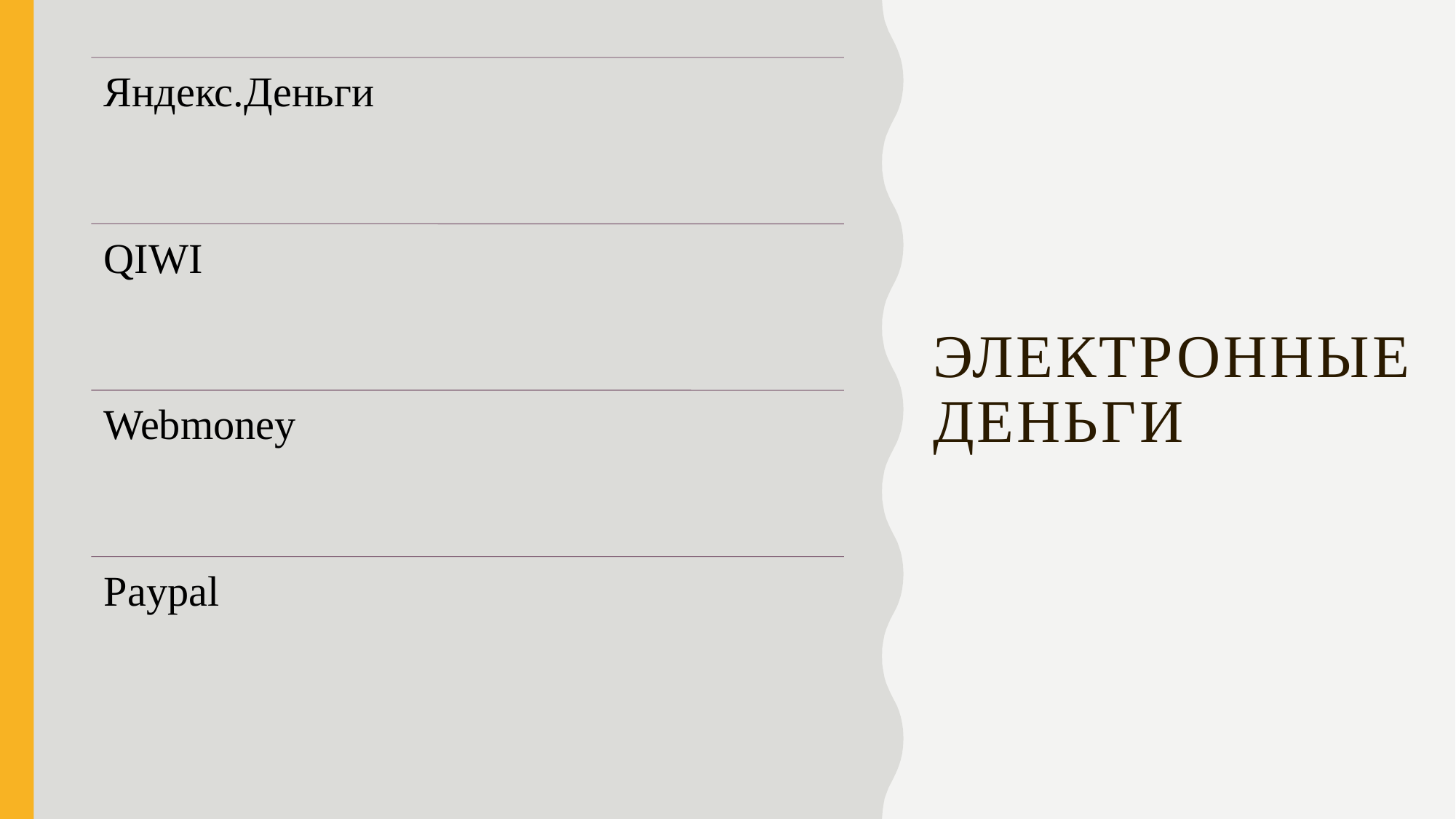

Яндекс.Деньги
QIWI
Webmoney
Paypal
# Электронные деньги